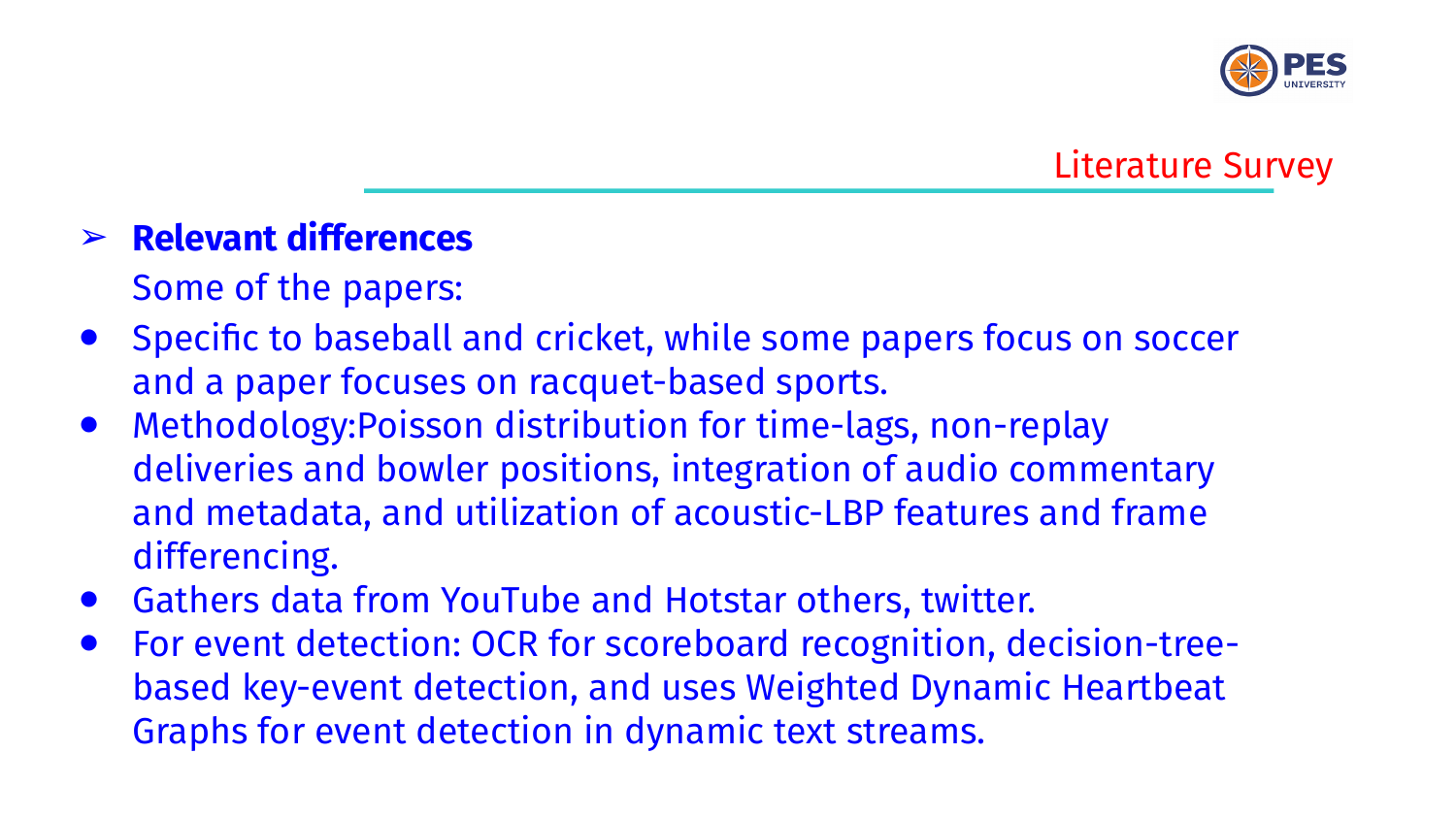

Literature Survey

Relevant differences
Some of the papers:
Specific to baseball and cricket, while some papers focus on soccer and a paper focuses on racquet-based sports.
Methodology:Poisson distribution for time-lags, non-replay deliveries and bowler positions, integration of audio commentary and metadata, and utilization of acoustic-LBP features and frame differencing.
Gathers data from YouTube and Hotstar others, twitter.
For event detection: OCR for scoreboard recognition, decision-tree-based key-event detection, and uses Weighted Dynamic Heartbeat Graphs for event detection in dynamic text streams.